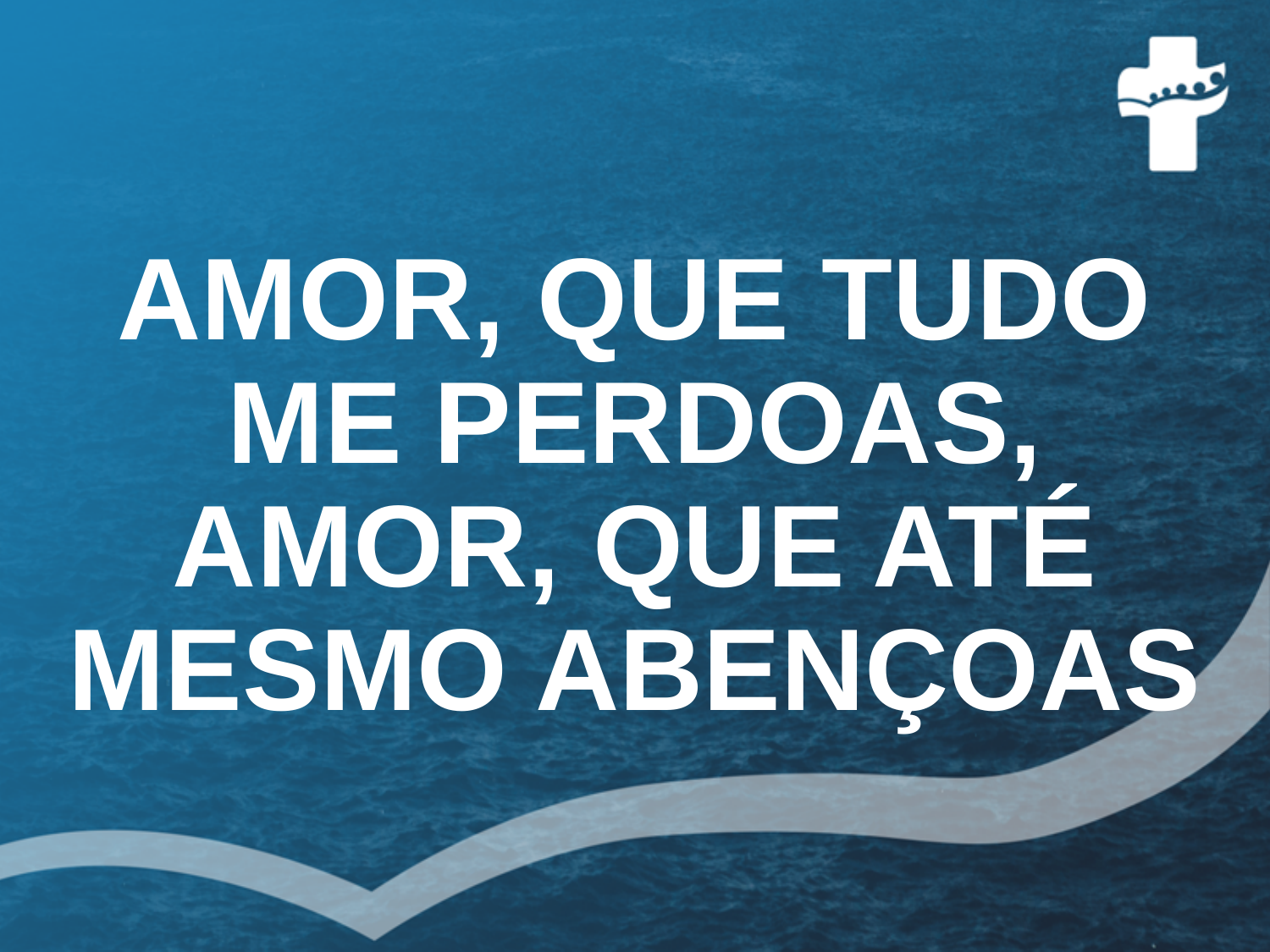

# AMOR, QUE TUDO ME PERDOAS, AMOR, QUE ATÉ MESMO ABENÇOAS